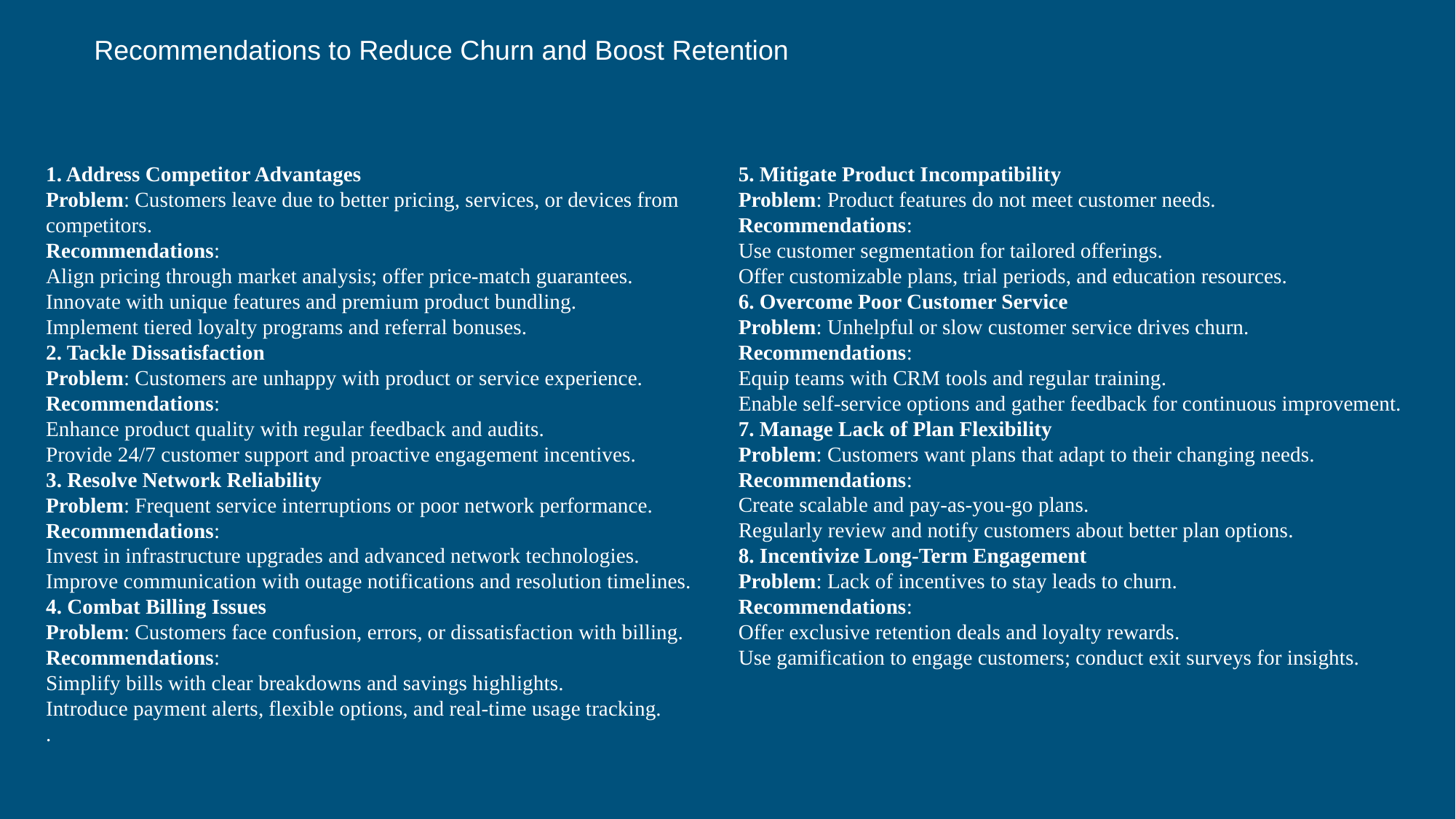

Recommendations to Reduce Churn and Boost Retention
5. Mitigate Product Incompatibility
Problem: Product features do not meet customer needs.
Recommendations:
Use customer segmentation for tailored offerings.
Offer customizable plans, trial periods, and education resources.
6. Overcome Poor Customer Service
Problem: Unhelpful or slow customer service drives churn.
Recommendations:
Equip teams with CRM tools and regular training.
Enable self-service options and gather feedback for continuous improvement.
7. Manage Lack of Plan Flexibility
Problem: Customers want plans that adapt to their changing needs.
Recommendations:
Create scalable and pay-as-you-go plans.
Regularly review and notify customers about better plan options.
8. Incentivize Long-Term Engagement
Problem: Lack of incentives to stay leads to churn.
Recommendations:
Offer exclusive retention deals and loyalty rewards.
Use gamification to engage customers; conduct exit surveys for insights.

1. Address Competitor Advantages
Problem: Customers leave due to better pricing, services, or devices from competitors.
Recommendations:
Align pricing through market analysis; offer price-match guarantees.
Innovate with unique features and premium product bundling.
Implement tiered loyalty programs and referral bonuses.
2. Tackle Dissatisfaction
Problem: Customers are unhappy with product or service experience.
Recommendations:
Enhance product quality with regular feedback and audits.
Provide 24/7 customer support and proactive engagement incentives.
3. Resolve Network Reliability
Problem: Frequent service interruptions or poor network performance.
Recommendations:
Invest in infrastructure upgrades and advanced network technologies.
Improve communication with outage notifications and resolution timelines.
4. Combat Billing Issues
Problem: Customers face confusion, errors, or dissatisfaction with billing.
Recommendations:
Simplify bills with clear breakdowns and savings highlights.
Introduce payment alerts, flexible options, and real-time usage tracking.
.